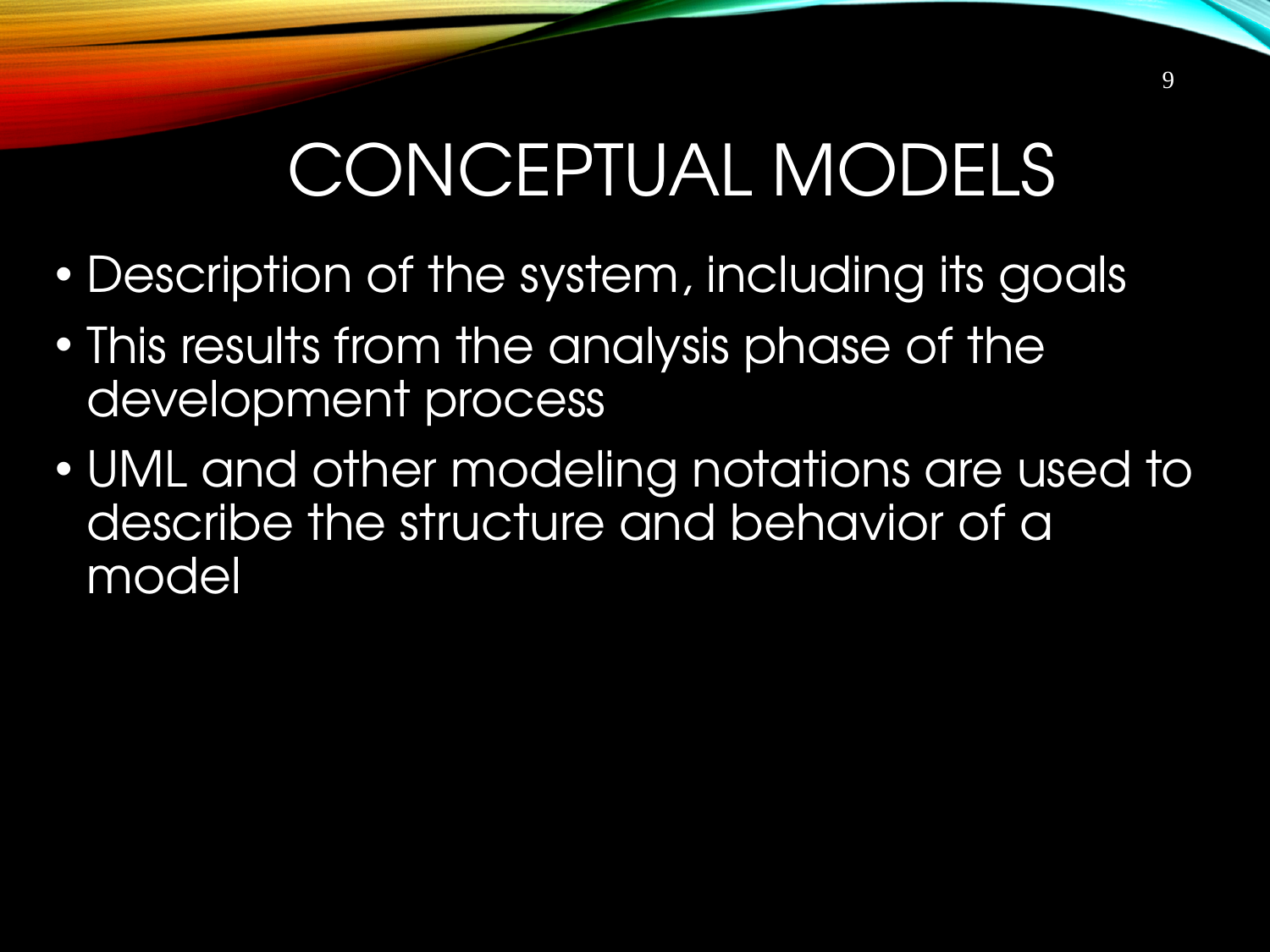

9
# Conceptual Models
Description of the system, including its goals
This results from the analysis phase of the development process
UML and other modeling notations are used to describe the structure and behavior of a model